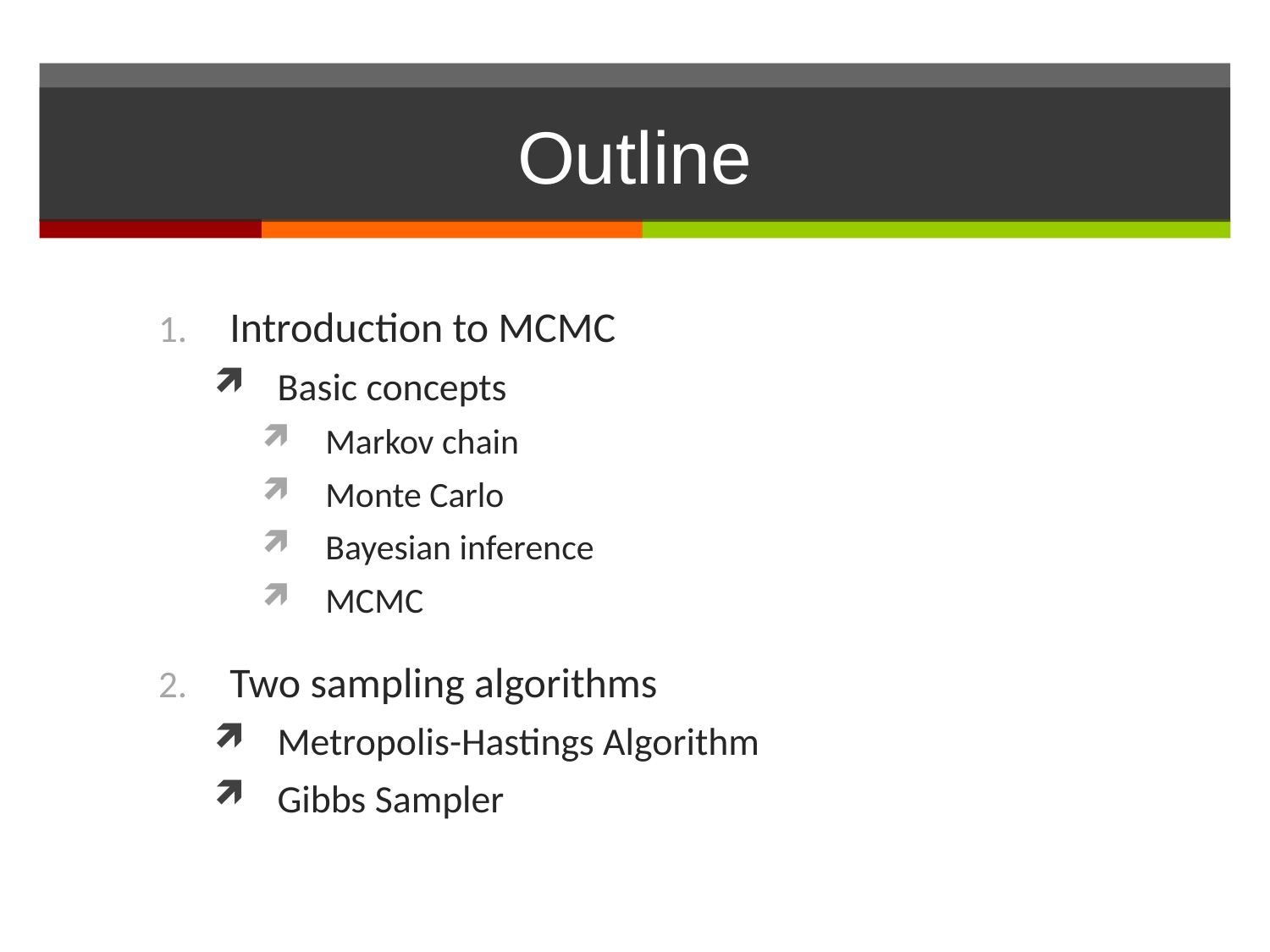

# Outline
Introduction to MCMC
Basic concepts
Markov chain
Monte Carlo
Bayesian inference
MCMC
Two sampling algorithms
Metropolis-Hastings Algorithm
Gibbs Sampler